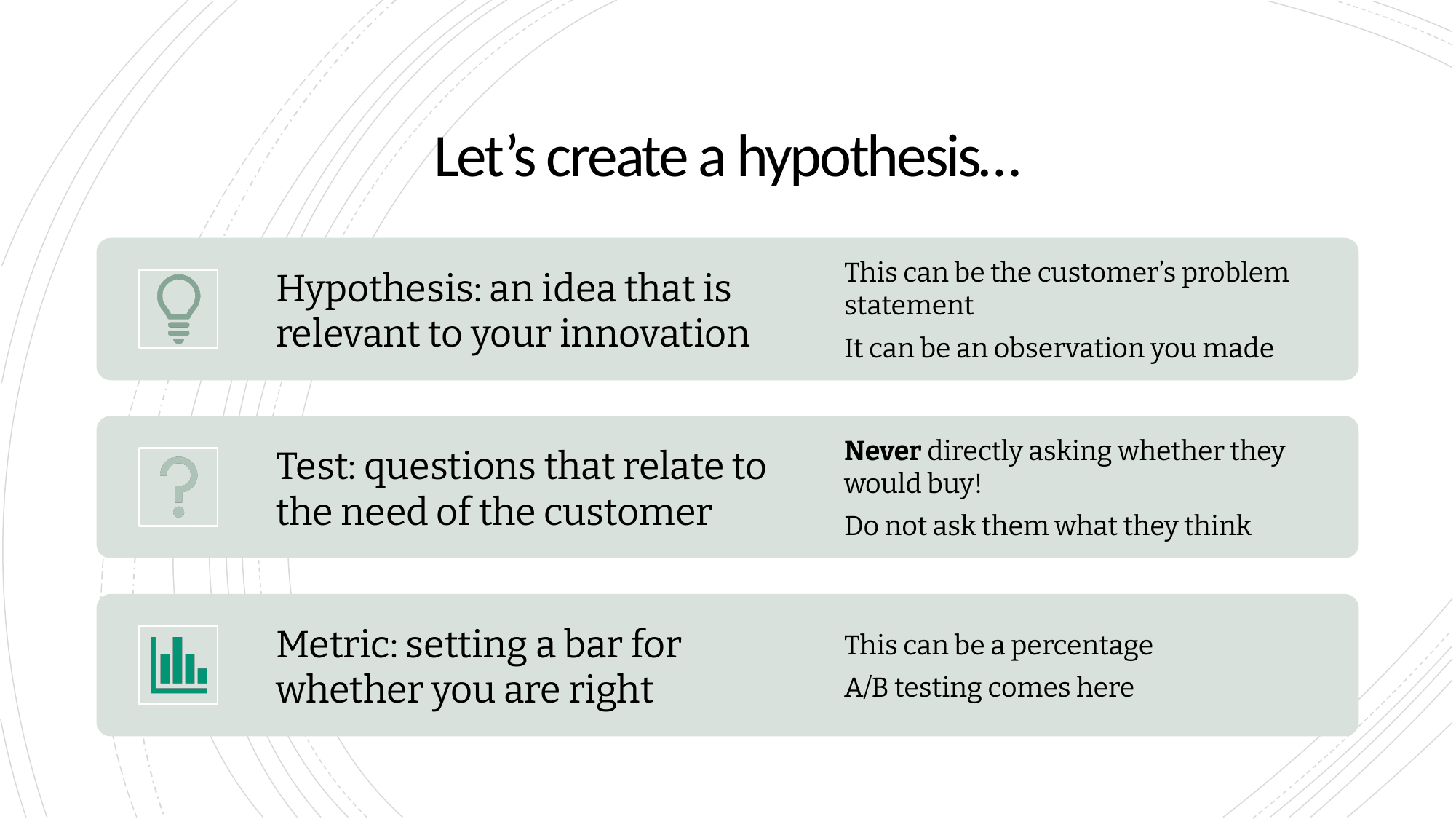

# Let’s create a hypothesis…
Hypothesis: an idea that is relevant to your innovation
This can be the customer’s problem statement
It can be an observation you made
Test: questions that relate to the need of the customer
Never directly asking whether they would buy!
Do not ask them what they think
Metric: setting a bar for whether you are right
This can be a percentage
A/B testing comes here